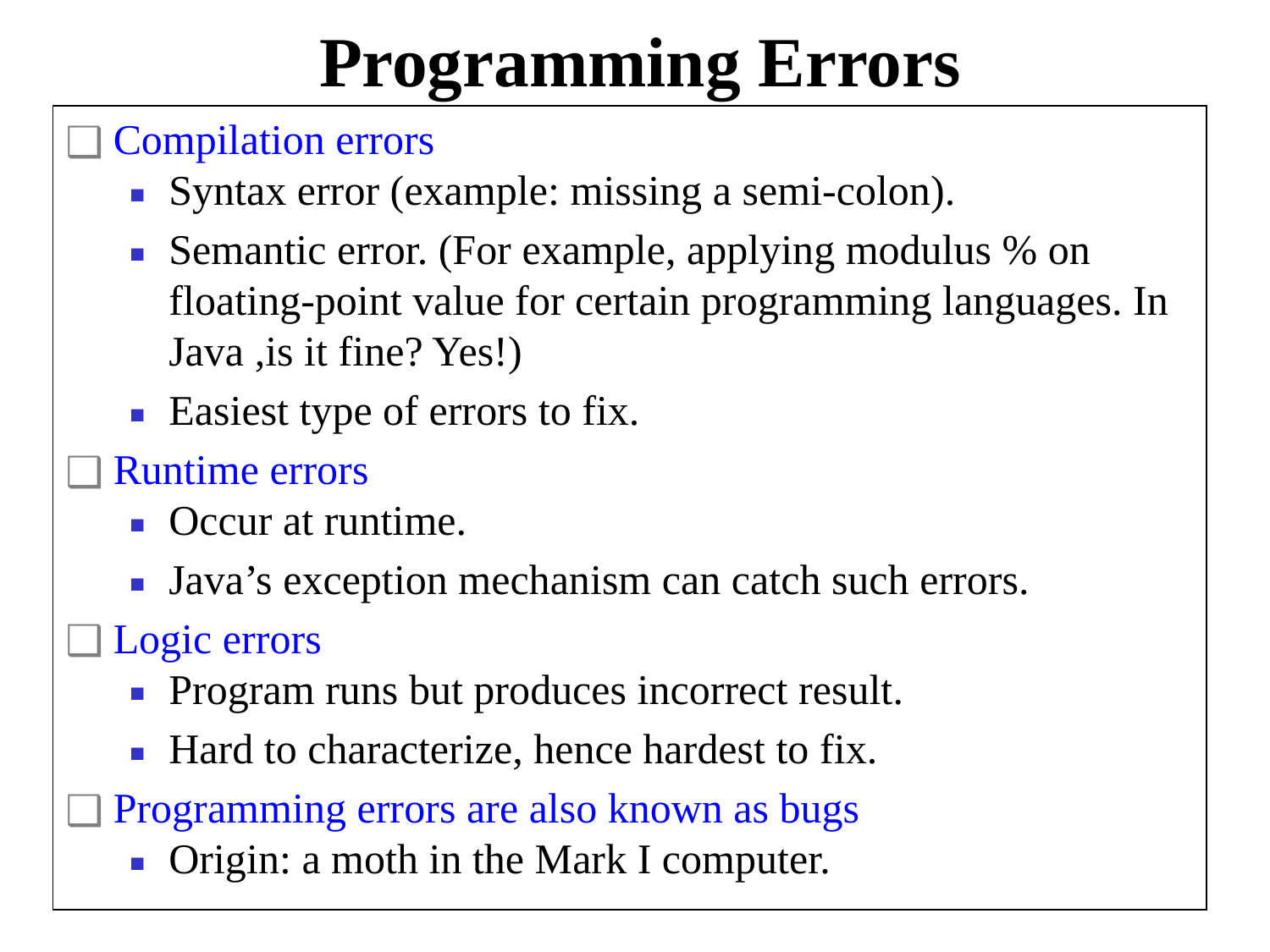

# Programming Errors
Compilation errors
Syntax error (example: missing a semi-colon).
Semantic error. (For example, applying modulus % on floating-point value for certain programming languages. In Java ,is it fine? Yes!)
Easiest type of errors to fix.
Runtime errors
Occur at runtime.
Java’s exception mechanism can catch such errors.
Logic errors
Program runs but produces incorrect result.
Hard to characterize, hence hardest to fix.
Programming errors are also known as bugs
Origin: a moth in the Mark I computer.